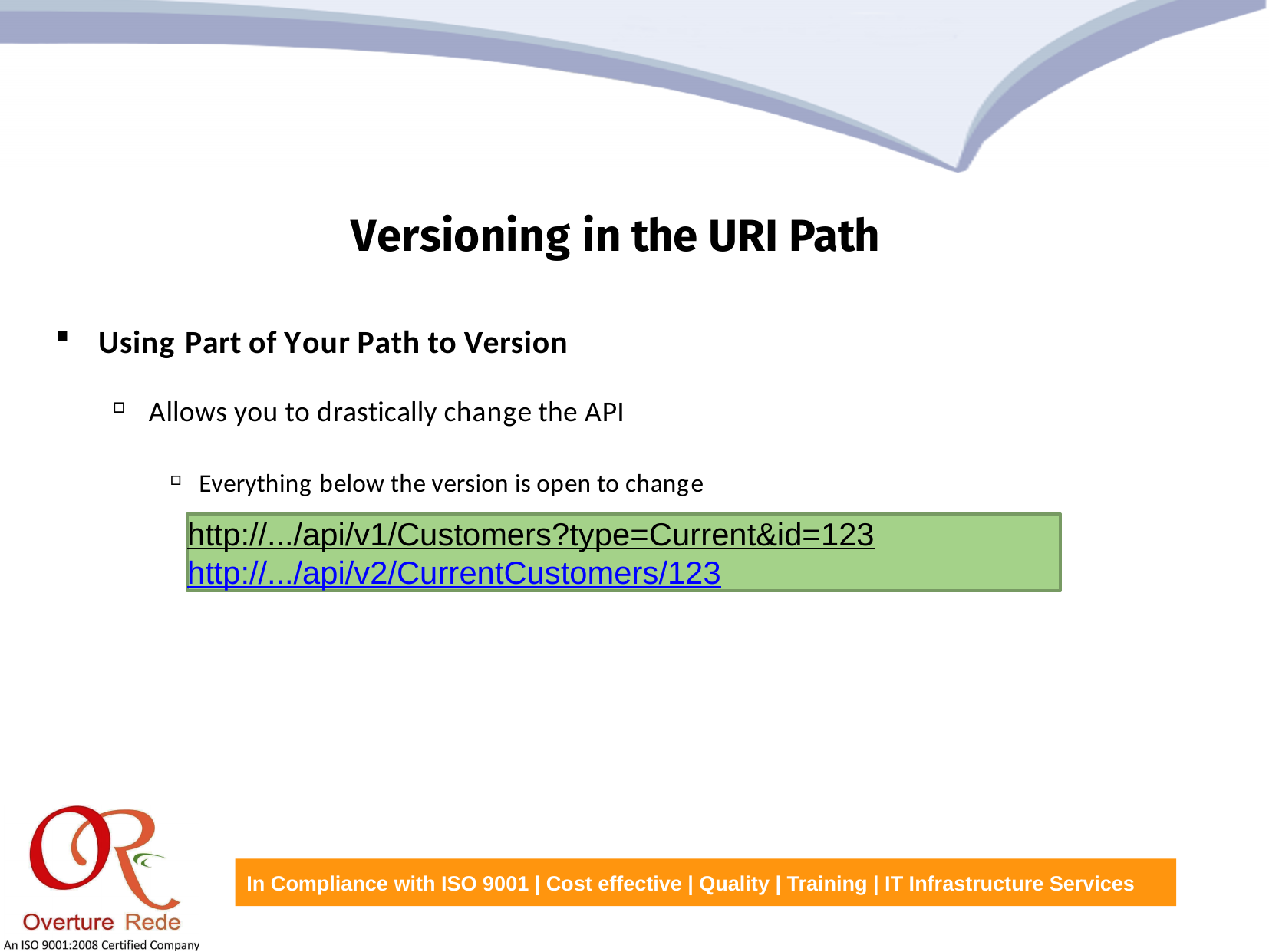

Versioning in the URI Path
Using Part of Your Path to Version

Allows you to drastically change the API

Everything below the version is open to change
http://.../api/v1/Customers?type=Current&id=123 http://.../api/v2/CurrentCustomers/123